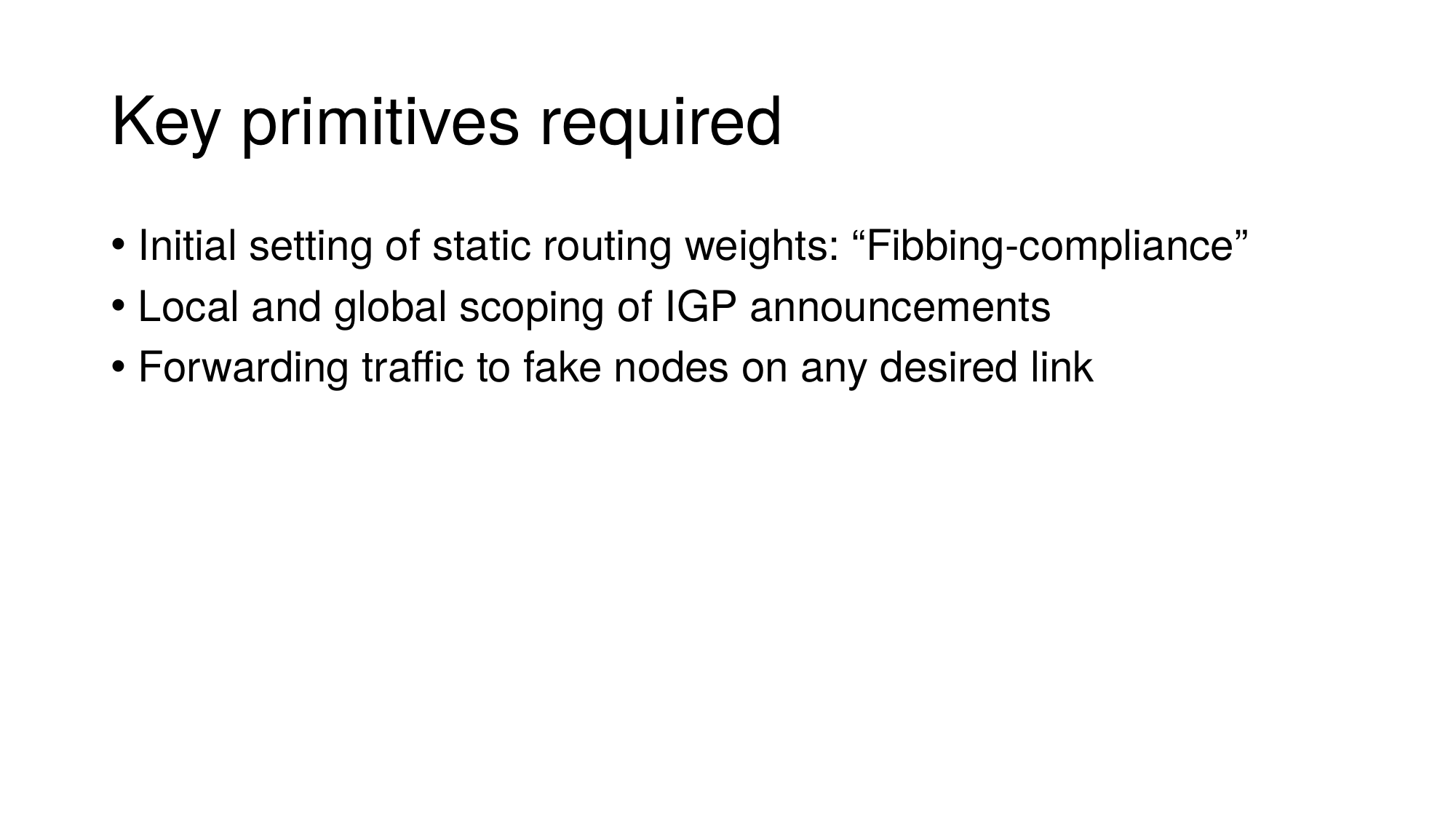

# Key primitives required
Initial setting of static routing weights: “Fibbing-compliance”
Local and global scoping of IGP announcements
Forwarding traffic to fake nodes on any desired link